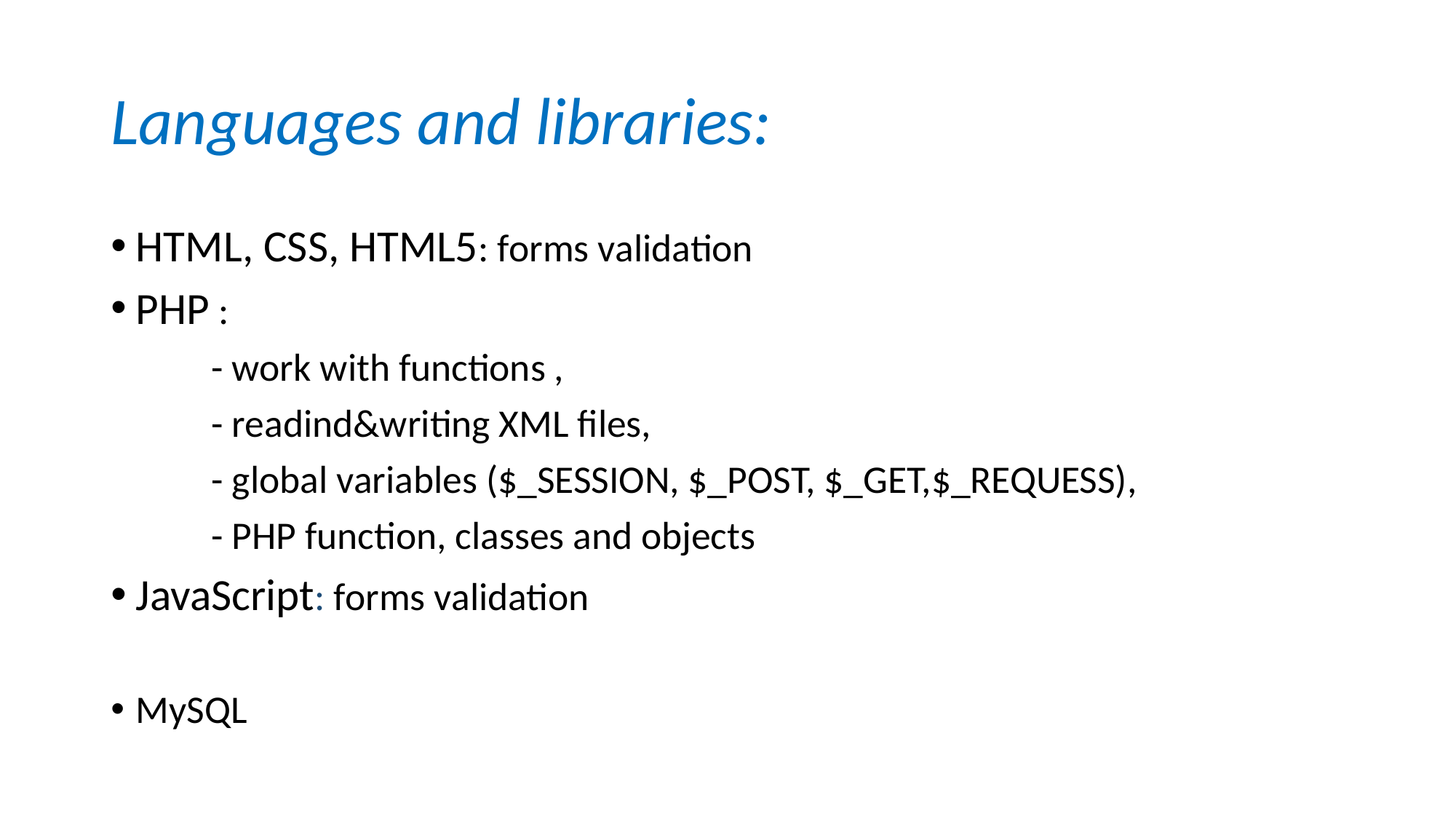

# Languages and libraries:
HTML, CSS, HTML5: forms validation
PHP :
	- work with functions ,
	- readind&writing XML files,
	- global variables ($_SESSION, $_POST, $_GET,$_REQUESS),
	- PHP function, classes and objects
JavaScript: forms validation

MySQL